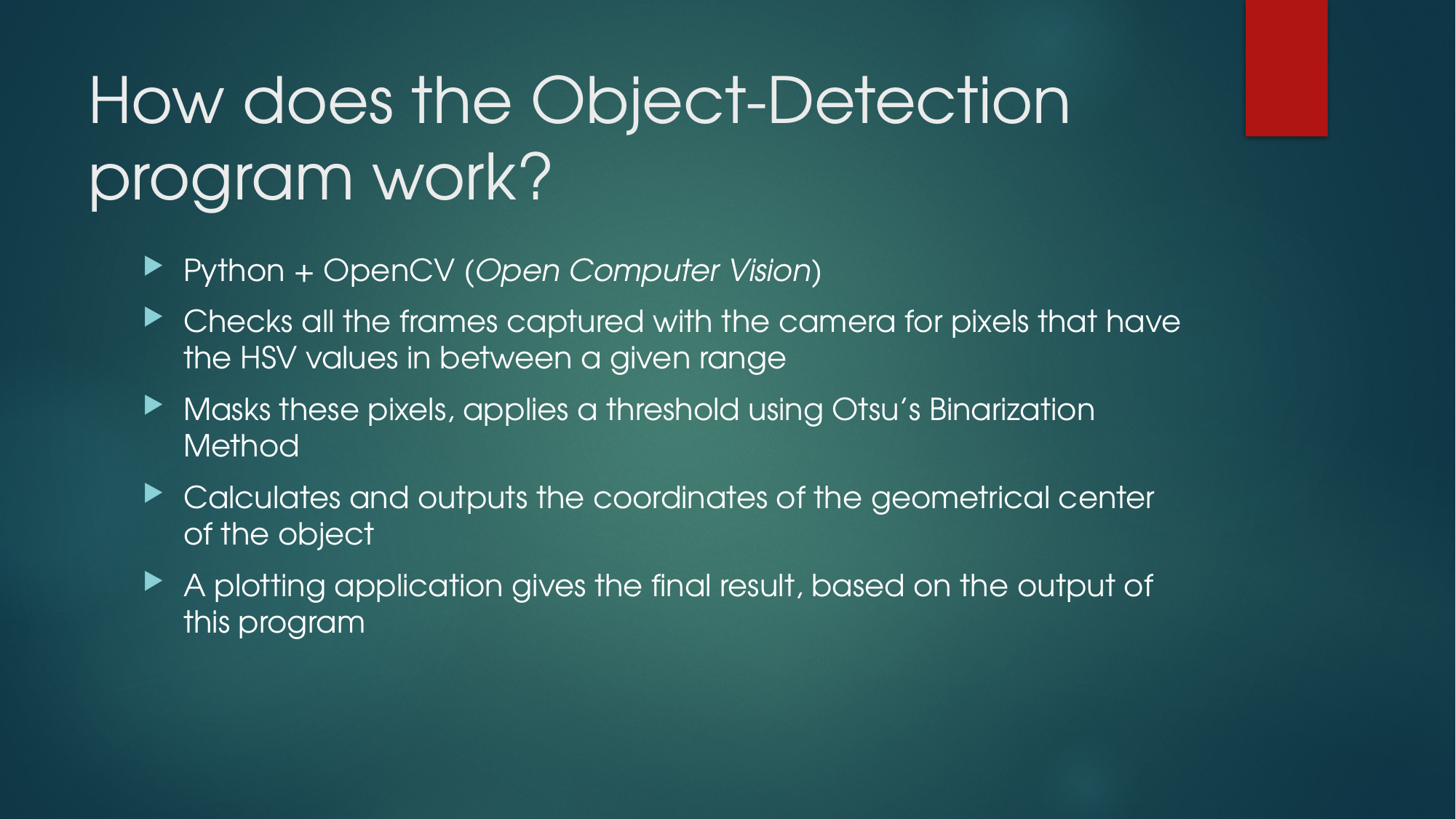

# How does the Object-Detection program work?
Python + OpenCV (Open Computer Vision)
Checks all the frames captured with the camera for pixels that have the HSV values in between a given range
Masks these pixels, applies a threshold using Otsu’s Binarization Method
Calculates and outputs the coordinates of the geometrical center of the object
A plotting application gives the final result, based on the output of this program